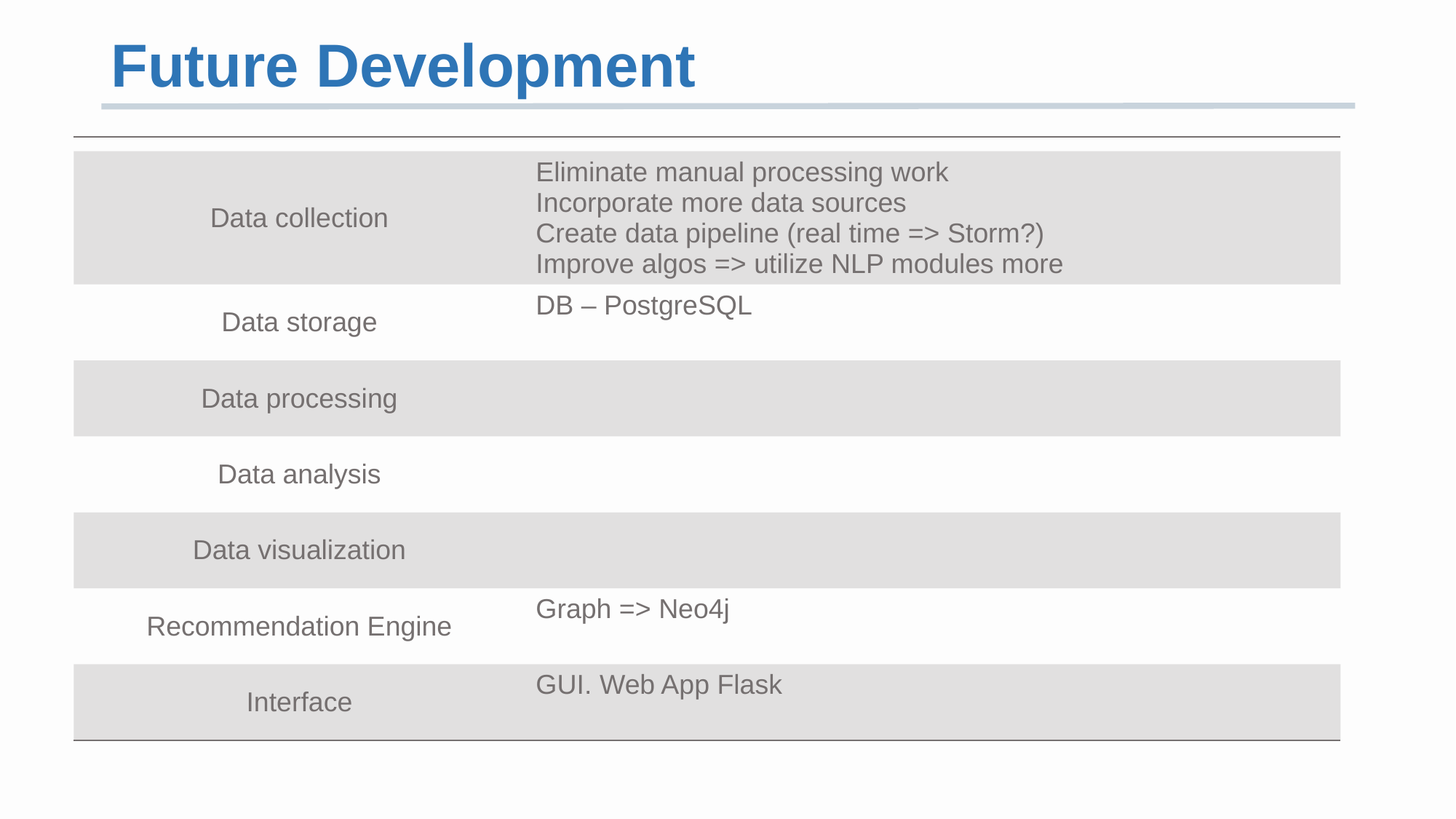

# Future Development
|  |  |
| --- | --- |
| Data collection | Eliminate manual processing work Incorporate more data sources Create data pipeline (real time => Storm?) Improve algos => utilize NLP modules more |
| Data storage | DB – PostgreSQL |
| Data processing |  |
| Data analysis |  |
| Data visualization |  |
| Recommendation Engine | Graph => Neo4j |
| Interface | GUI. Web App Flask |